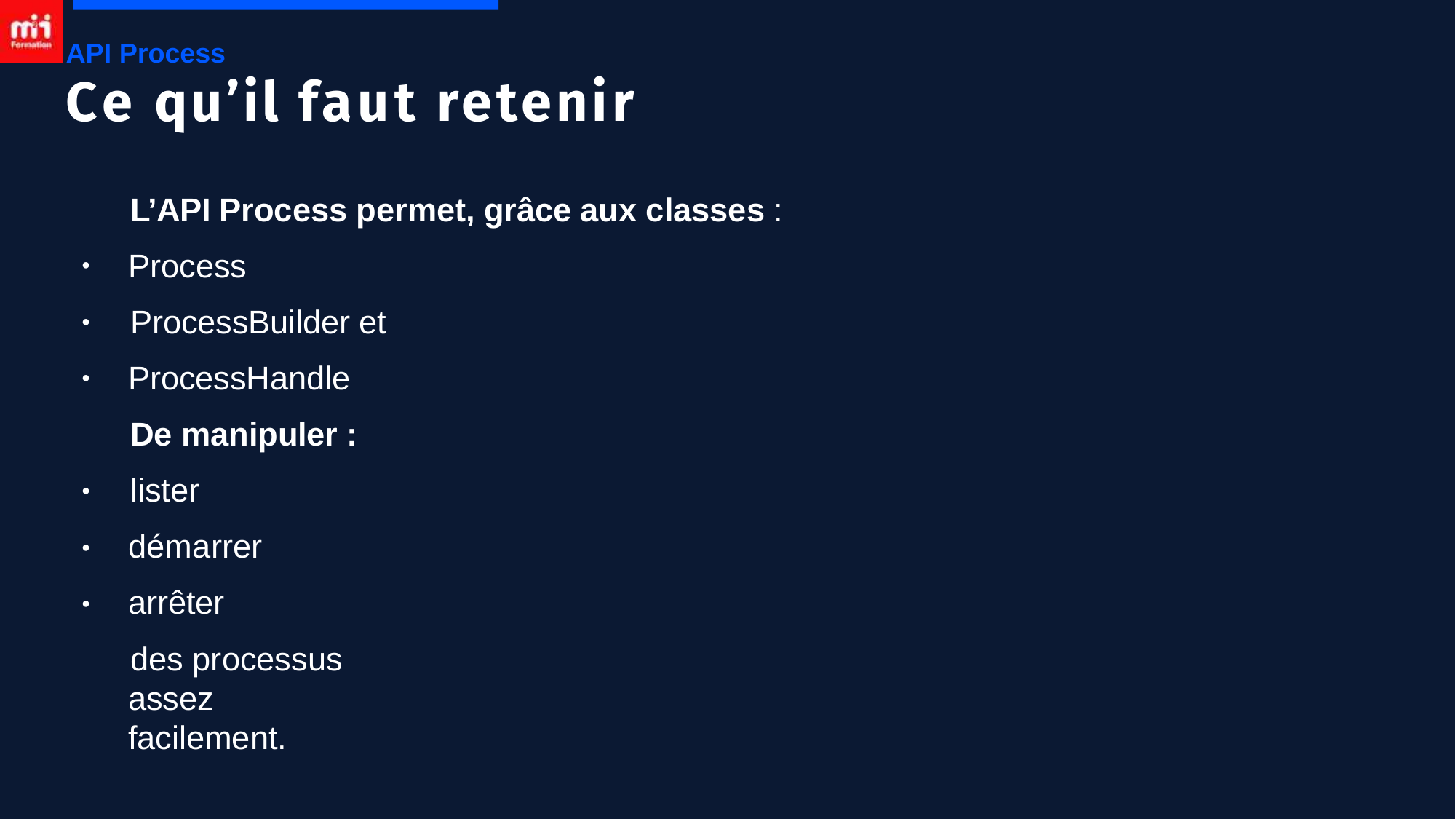

API Process
# Ce qu’il faut retenir
L’API Process permet, grâce aux classes :  Process
ProcessBuilder et  ProcessHandle
De manipuler :
lister  démarrer  arrêter
des processus assez facilement.
●
●
●
●
●
●